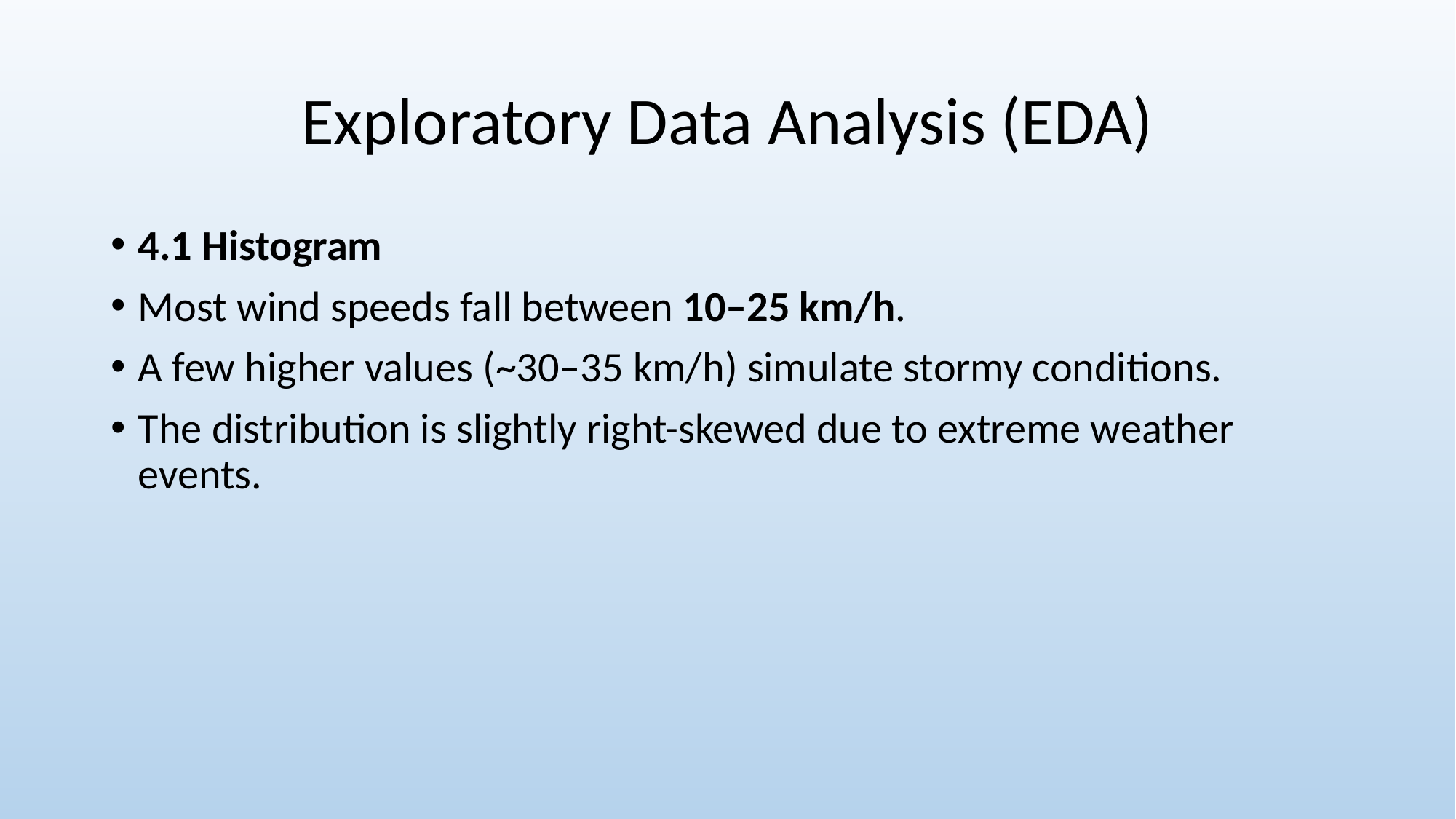

# Exploratory Data Analysis (EDA)
4.1 Histogram
Most wind speeds fall between 10–25 km/h.
A few higher values (~30–35 km/h) simulate stormy conditions.
The distribution is slightly right-skewed due to extreme weather events.